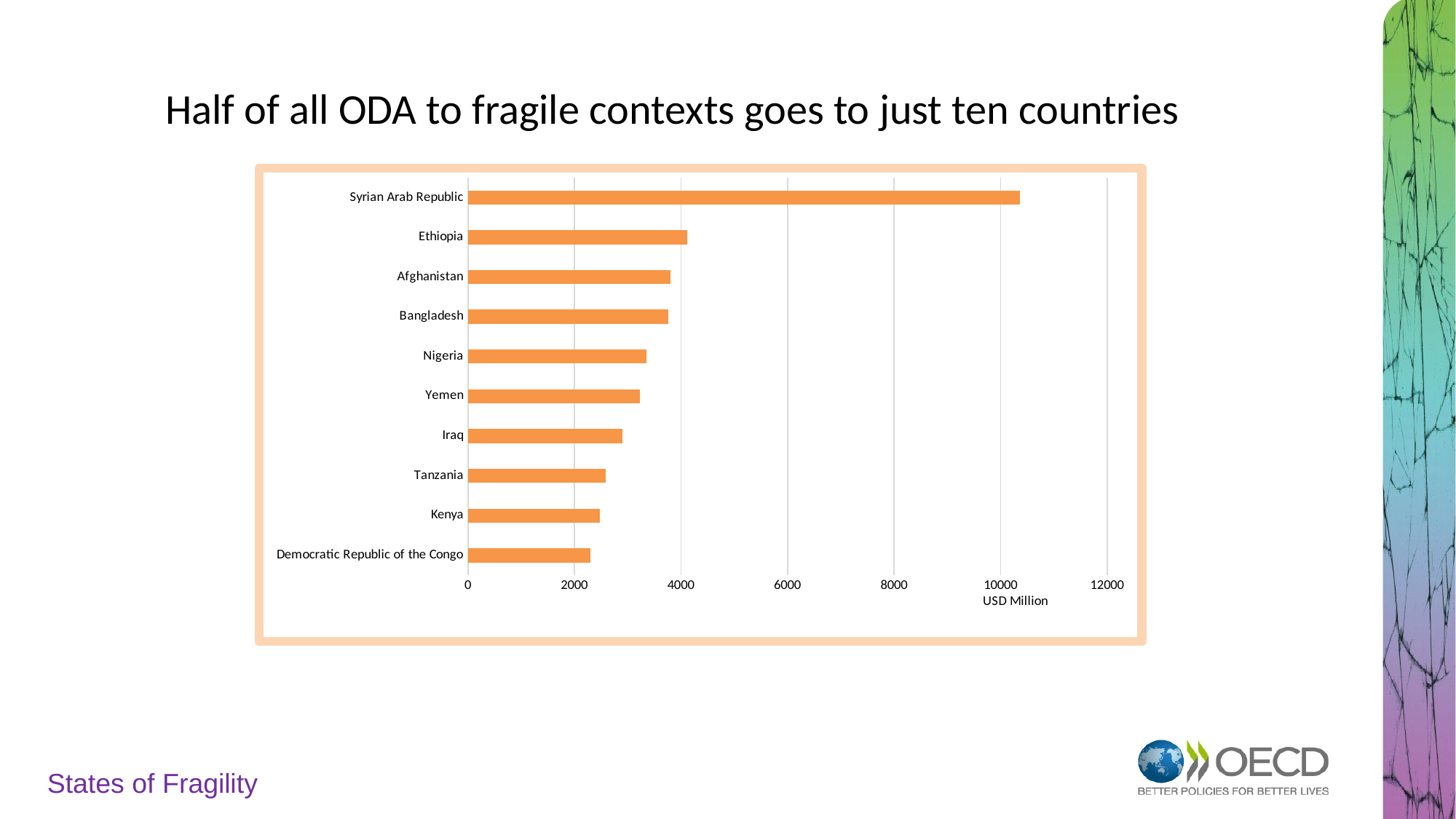

Half of all ODA to fragile contexts goes to just ten countries

### Chart

| Category | Total |
|---|---|
| Democratic Republic of the Congo | 2292.74 |
| Kenya | 2478.04 |
| Tanzania | 2584.17 |
| Iraq | 2907.4700000000003 |
| Yemen | 3234.01 |
| Nigeria | 3358.79 |
| Bangladesh | 3758.0 |
| Afghanistan | 3804.01 |
| Ethiopia | 4120.68 |
| Syrian Arab Republic | 10360.84 |
# States of Fragility